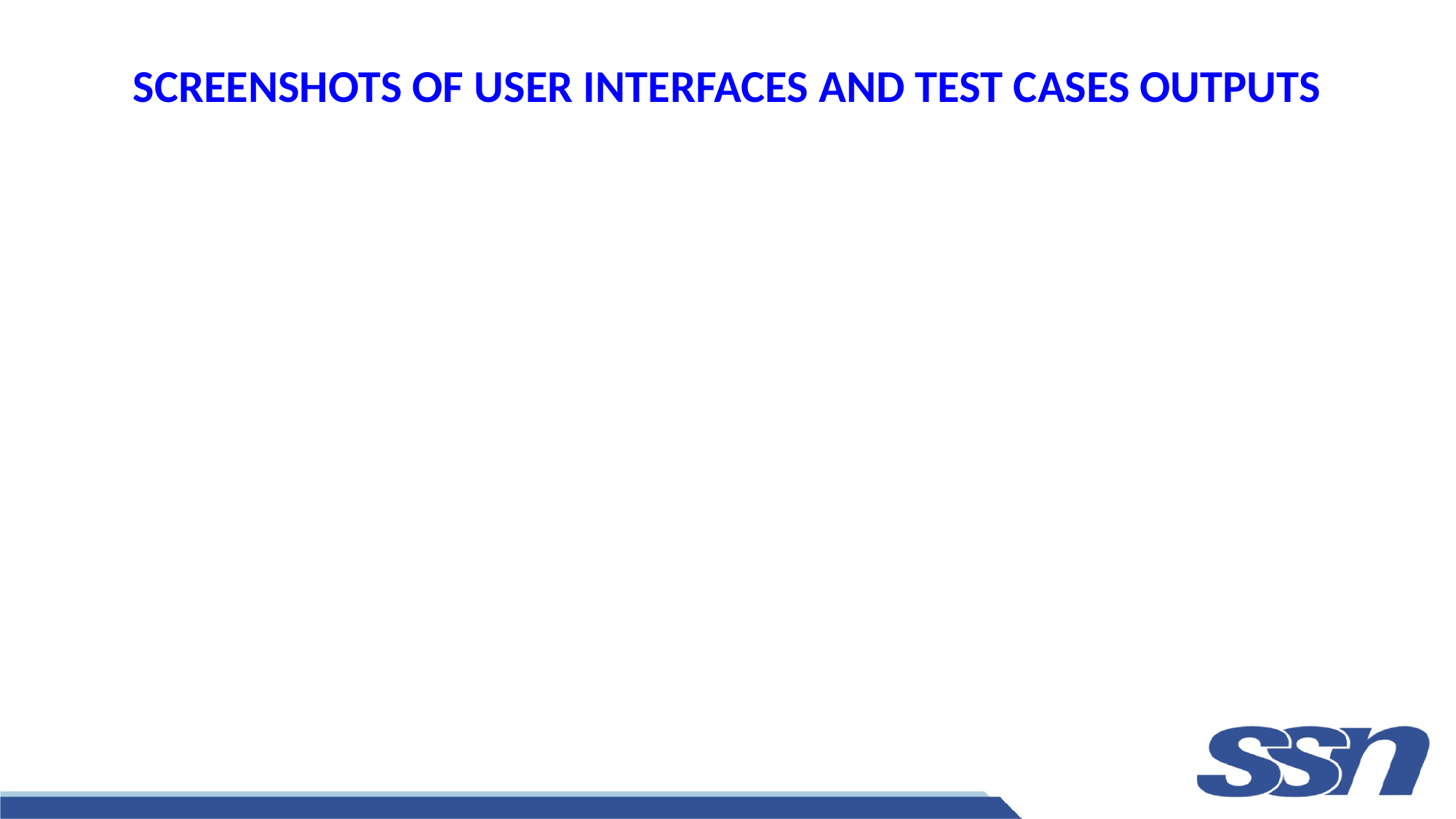

# SCREENSHOTS OF USER INTERFACES AND TEST CASES OUTPUTS